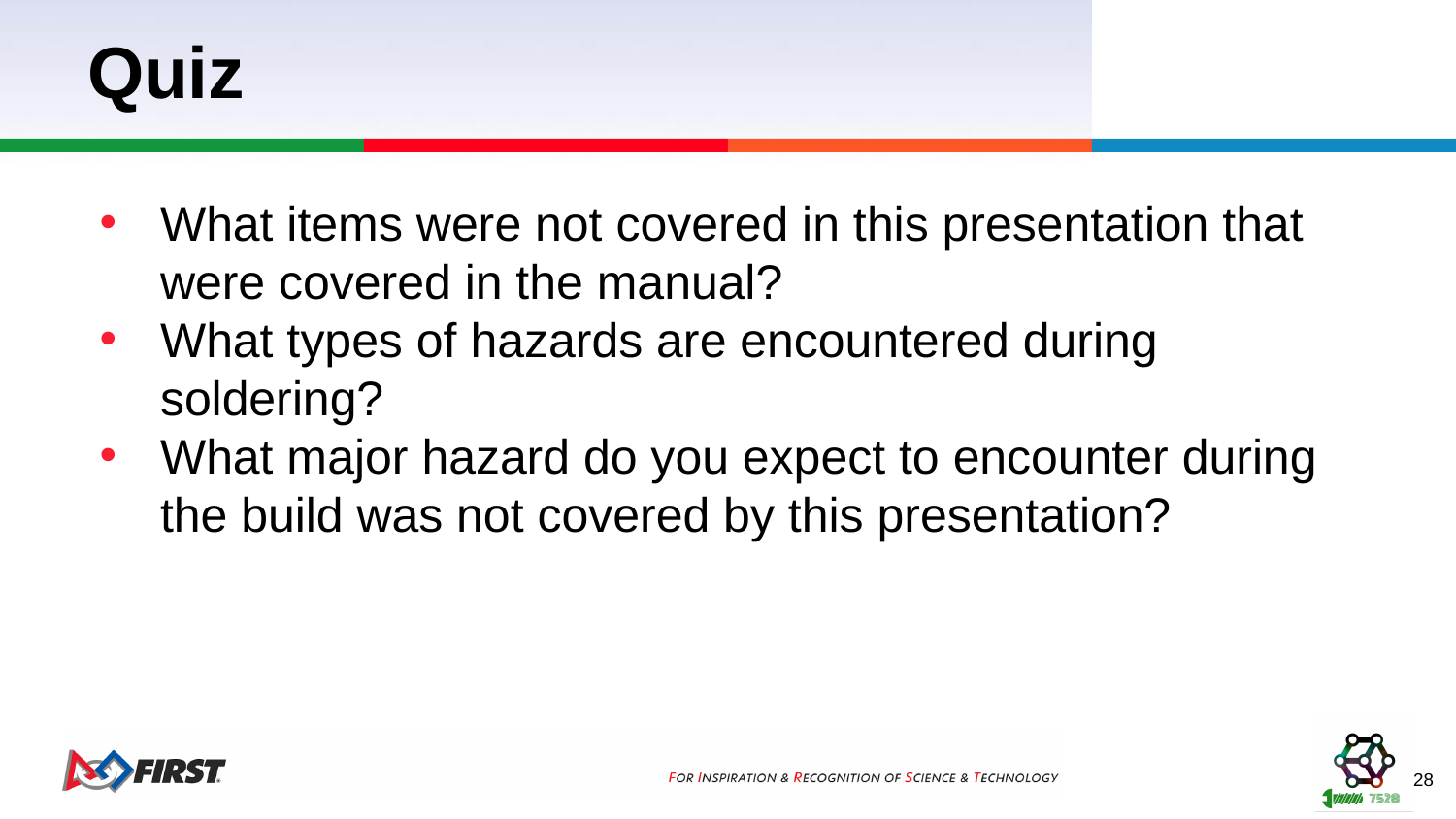

# Quiz
What items were not covered in this presentation that were covered in the manual?
What types of hazards are encountered during soldering?
What major hazard do you expect to encounter during the build was not covered by this presentation?